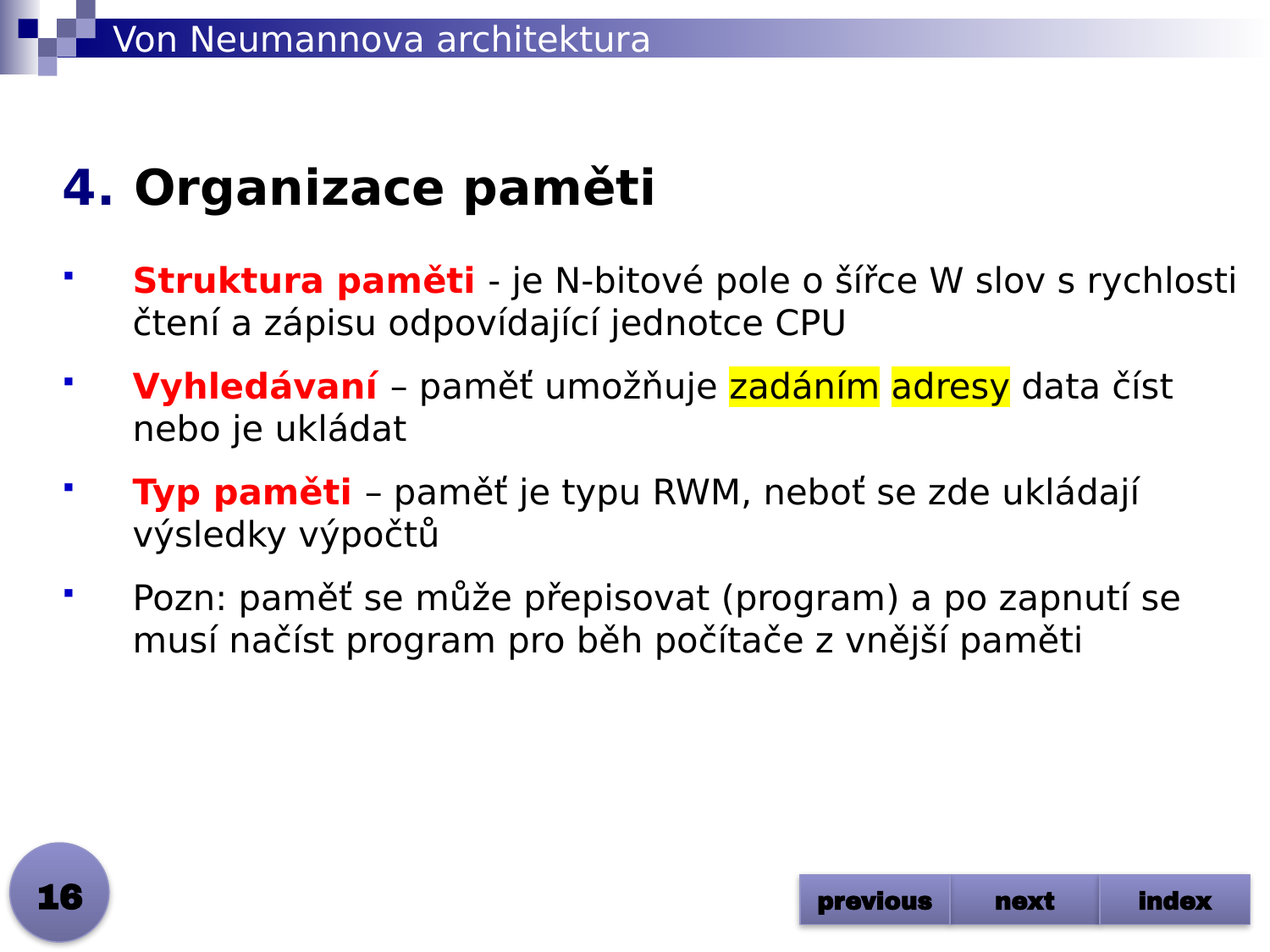

# Von Neumannova architektura
Organizace paměti
Struktura paměti - je N-bitové pole o šířce W slov s rychlosti čtení a zápisu odpovídající jednotce CPU
Vyhledávaní – paměť umožňuje zadáním adresy data číst nebo je ukládat
Typ paměti – paměť je typu RWM, neboť se zde ukládají výsledky výpočtů
Pozn: paměť se může přepisovat (program) a po zapnutí se musí načíst program pro běh počítače z vnější paměti

16
previous
next
index